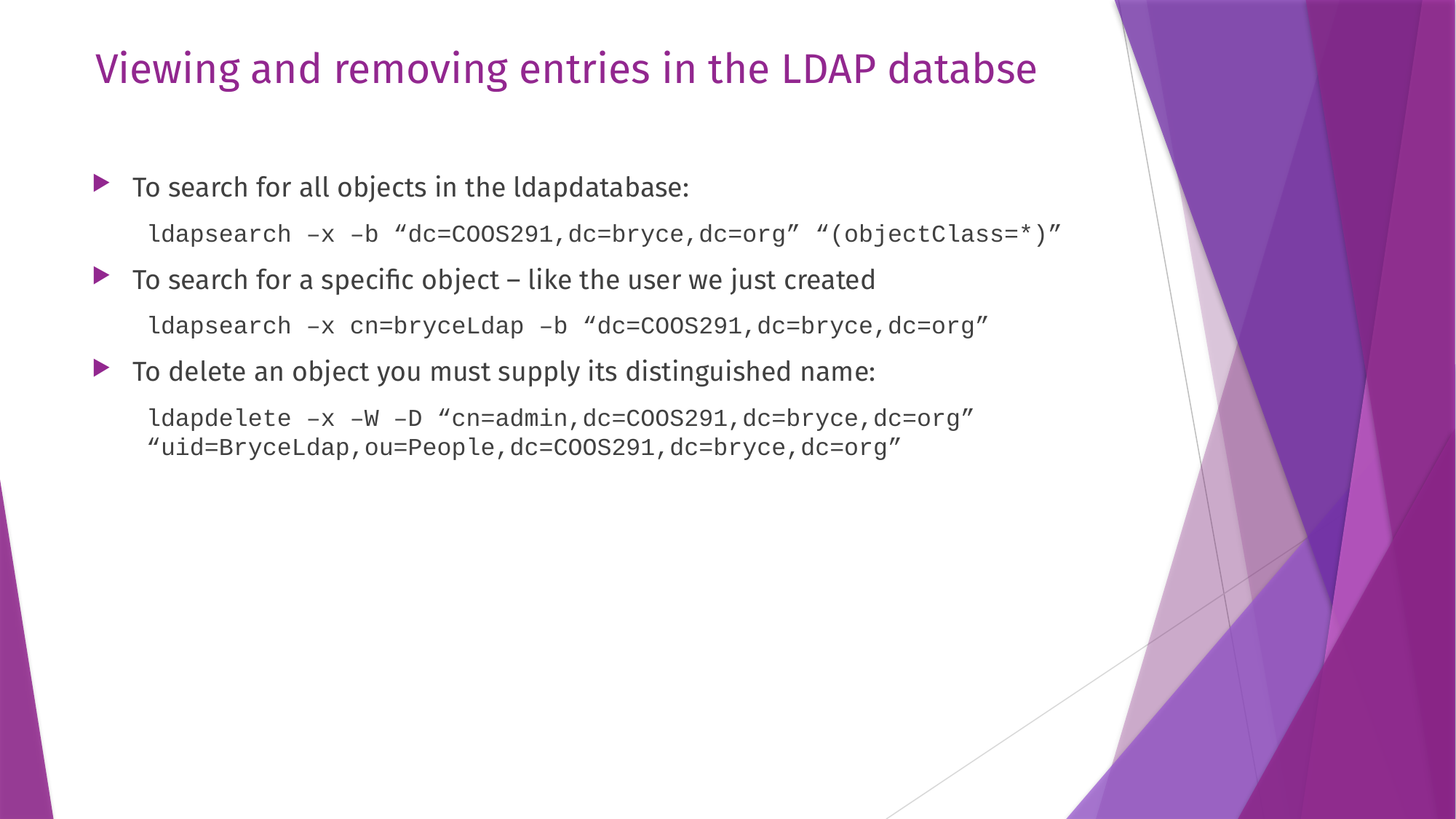

# Viewing and removing entries in the LDAP databse
To search for all objects in the ldapdatabase:
ldapsearch –x –b “dc=COOS291,dc=bryce,dc=org” “(objectClass=*)”
To search for a specific object – like the user we just created
ldapsearch –x cn=bryceLdap –b “dc=COOS291,dc=bryce,dc=org”
To delete an object you must supply its distinguished name:
ldapdelete –x –W –D “cn=admin,dc=COOS291,dc=bryce,dc=org” “uid=BryceLdap,ou=People,dc=COOS291,dc=bryce,dc=org”